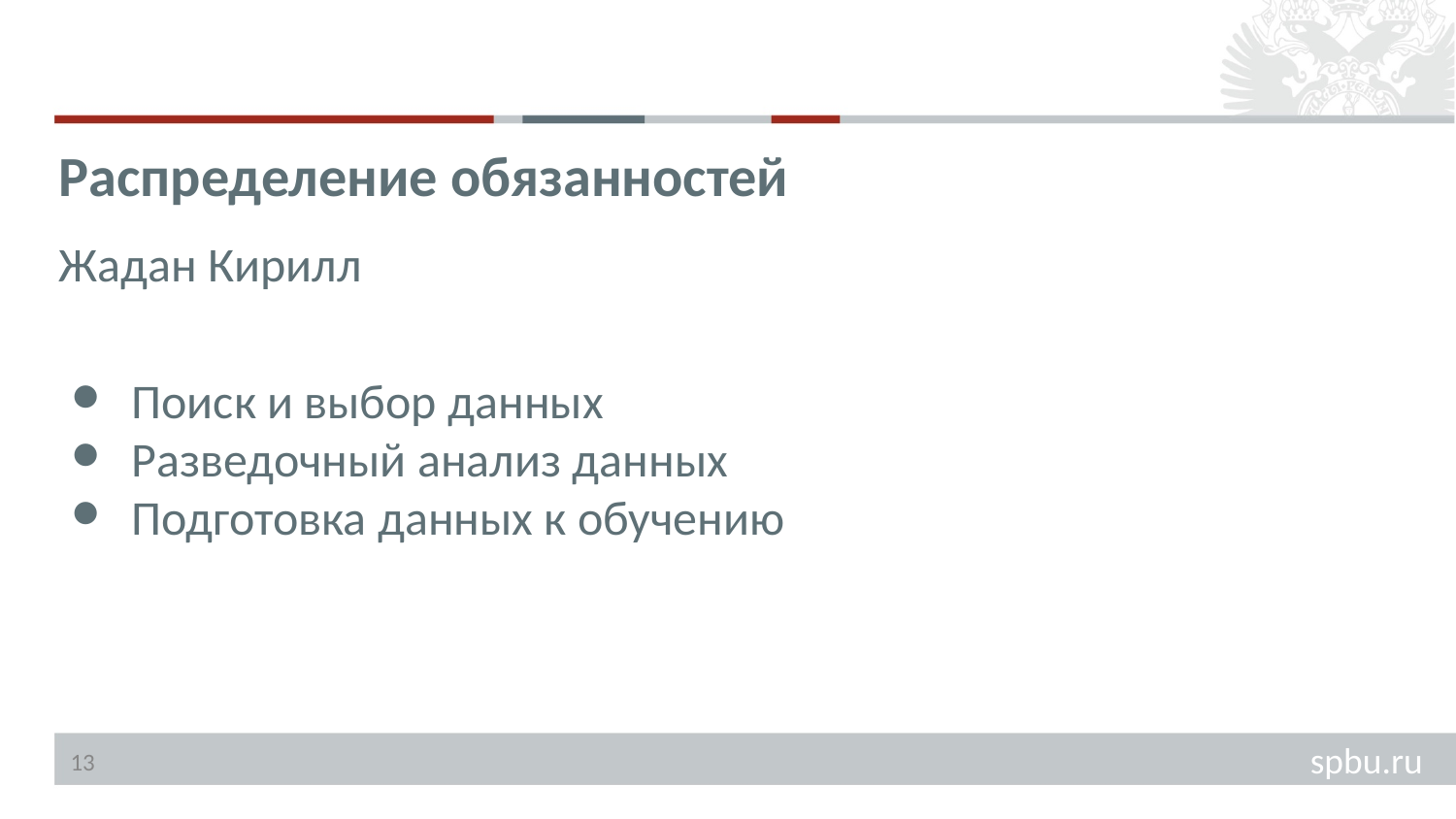

#
Распределение обязанностей
Жадан Кирилл

Поиск и выбор данных
Разведочный анализ данных
Подготовка данных к обучению
13